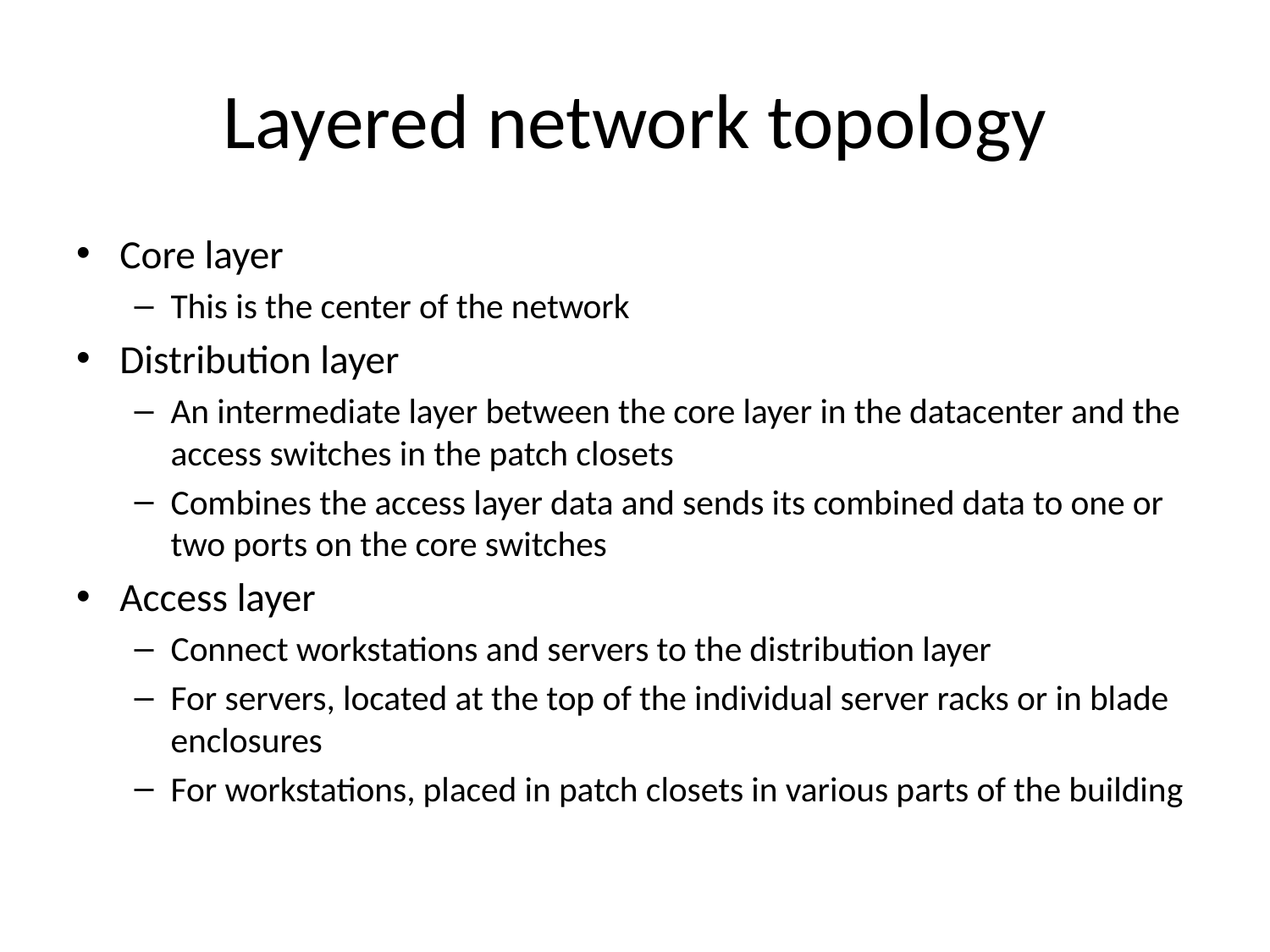

# Layered network topology
Core layer
This is the center of the network
Distribution layer
An intermediate layer between the core layer in the datacenter and the access switches in the patch closets
Combines the access layer data and sends its combined data to one or two ports on the core switches
Access layer
Connect workstations and servers to the distribution layer
For servers, located at the top of the individual server racks or in blade enclosures
For workstations, placed in patch closets in various parts of the building